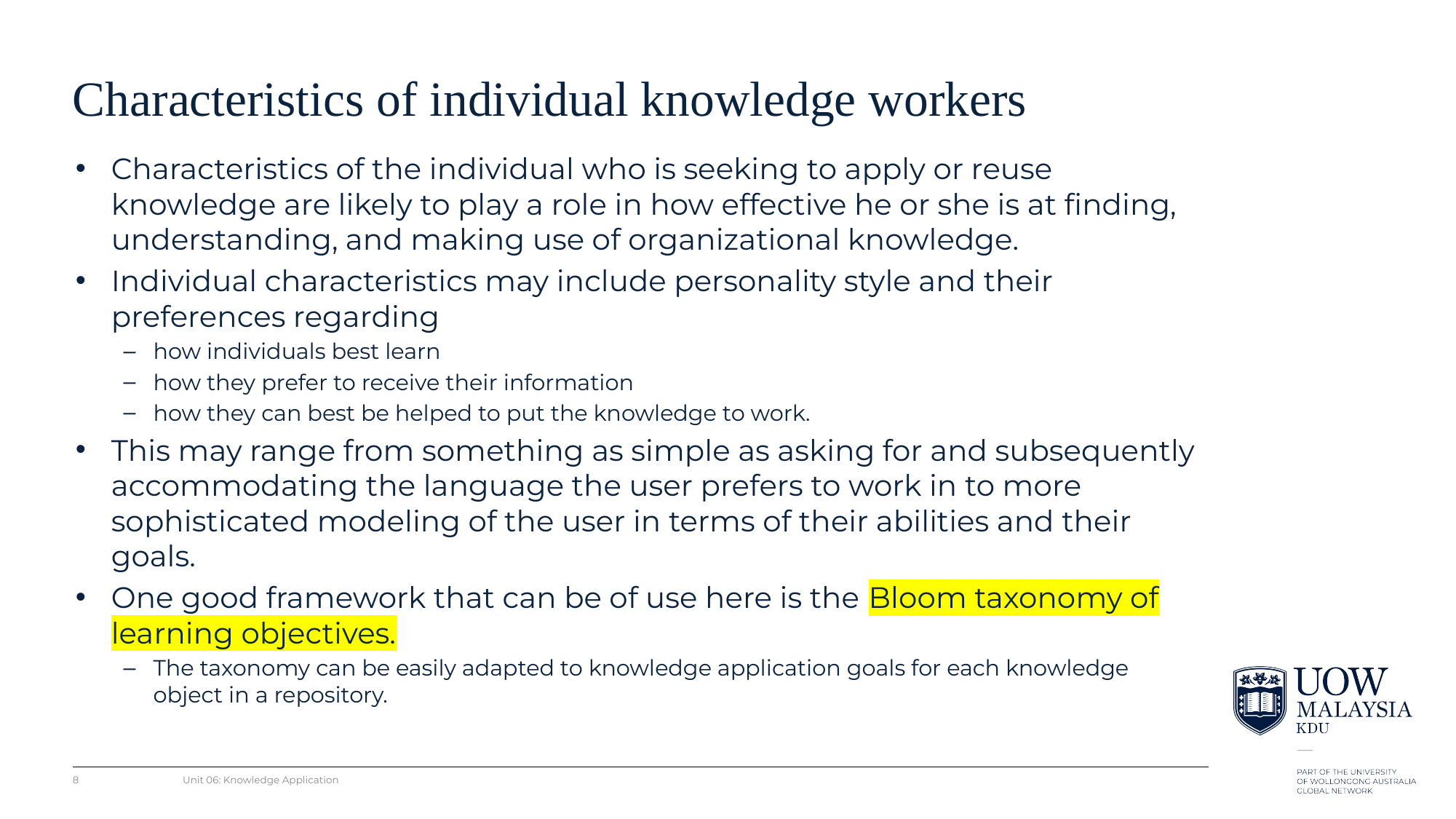

# Characteristics of individual knowledge workers
Characteristics of the individual who is seeking to apply or reuse knowledge are likely to play a role in how effective he or she is at ﬁnding, understanding, and making use of organizational knowledge.
Individual characteristics may include personality style and their preferences regarding
how individuals best learn
how they prefer to receive their information
how they can best be helped to put the knowledge to work.
This may range from something as simple as asking for and subsequently accommodating the language the user prefers to work in to more sophisticated modeling of the user in terms of their abilities and their goals.
One good framework that can be of use here is the Bloom taxonomy of learning objectives.
The taxonomy can be easily adapted to knowledge application goals for each knowledge object in a repository.
8
Unit 06: Knowledge Application